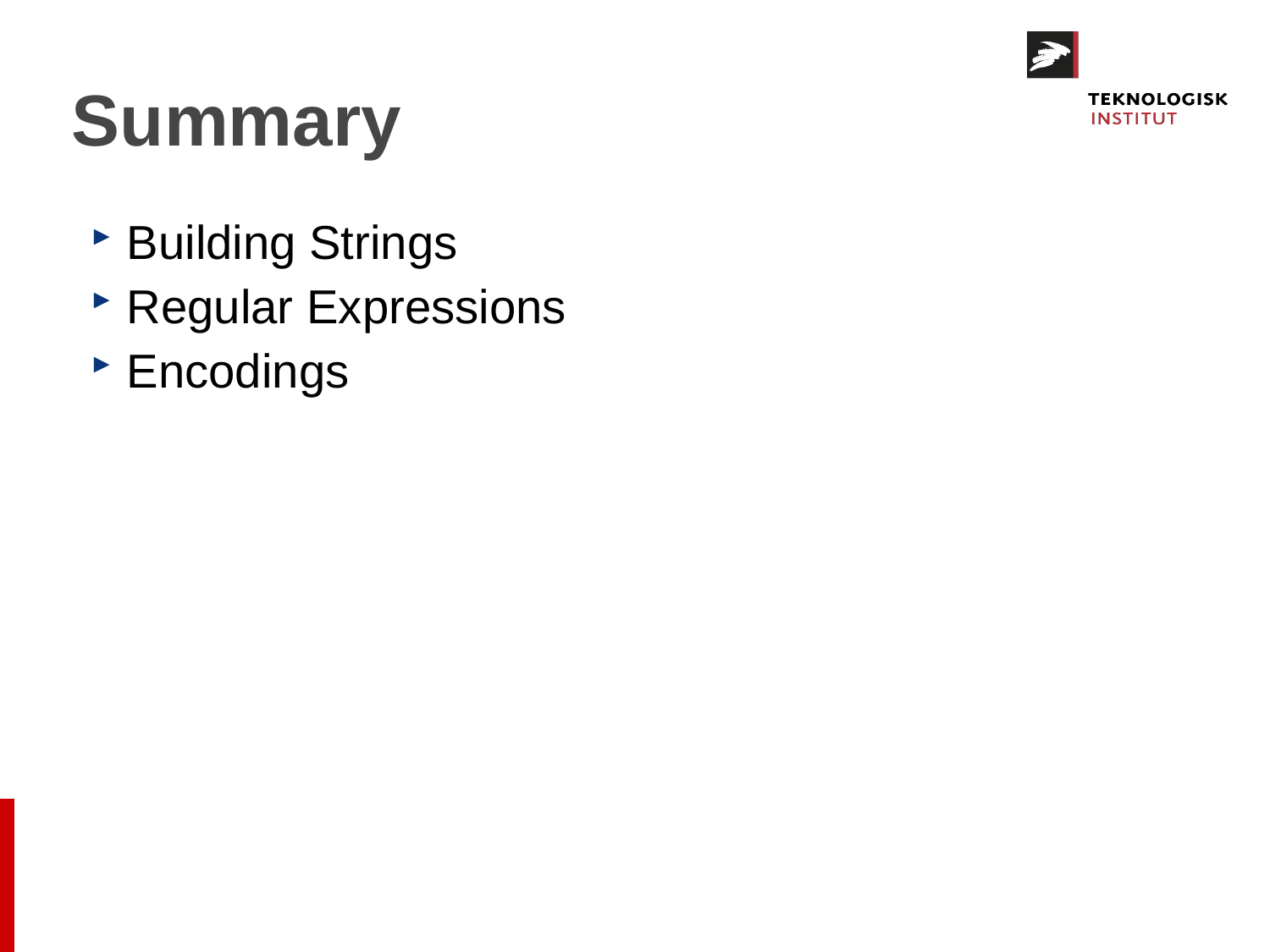

# Summary
Building Strings
Regular Expressions
Encodings